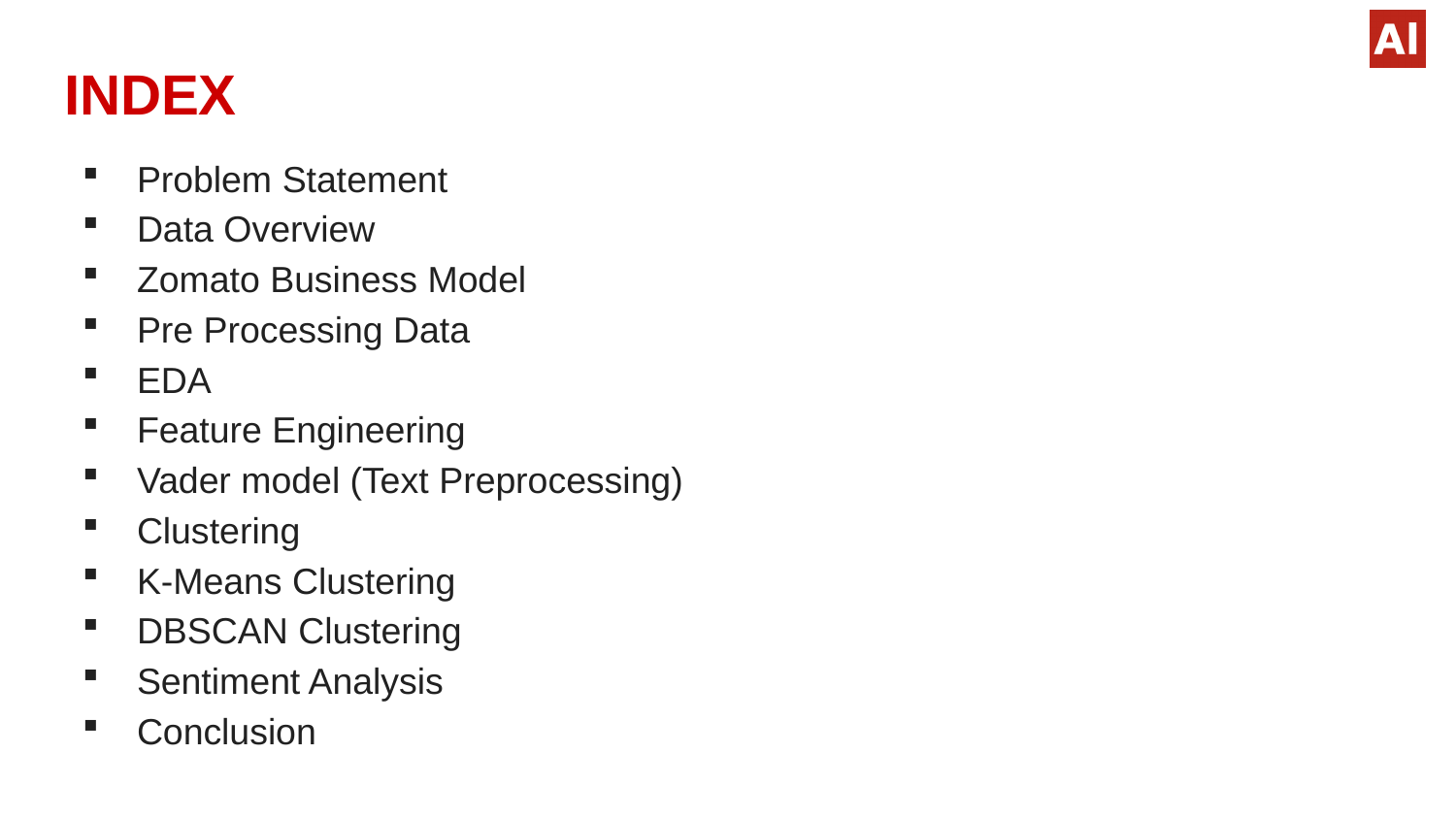

# INDEX
Problem Statement
Data Overview
Zomato Business Model
Pre Processing Data
EDA
Feature Engineering
Vader model (Text Preprocessing)
Clustering
K-Means Clustering
DBSCAN Clustering
Sentiment Analysis
Conclusion